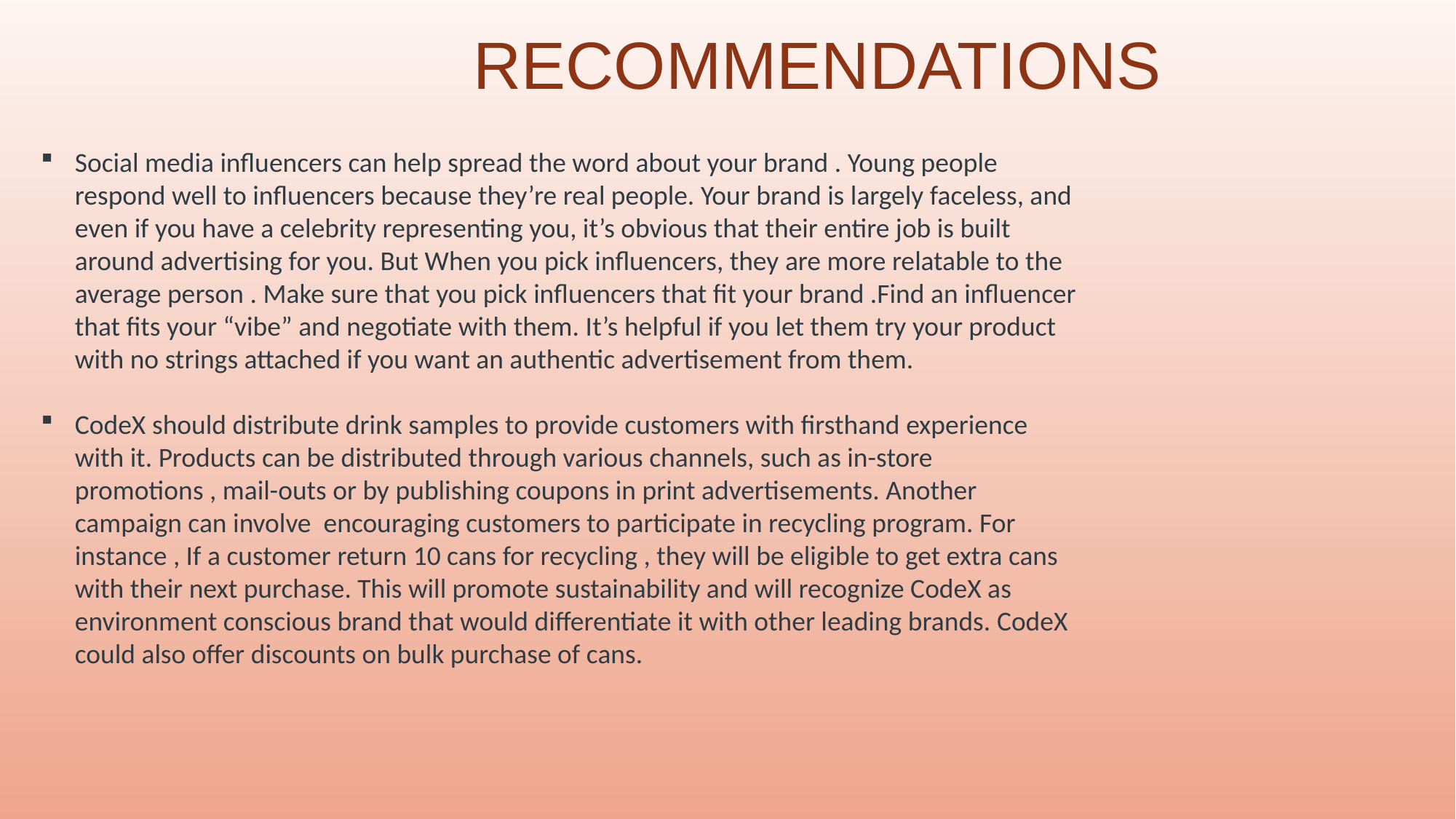

RECOMMENDATIONS
Social media influencers can help spread the word about your brand . Young people respond well to influencers because they’re real people. Your brand is largely faceless, and even if you have a celebrity representing you, it’s obvious that their entire job is built around advertising for you. But When you pick influencers, they are more relatable to the average person . Make sure that you pick influencers that fit your brand .Find an influencer that fits your “vibe” and negotiate with them. It’s helpful if you let them try your product with no strings attached if you want an authentic advertisement from them.

CodeX should distribute drink samples to provide customers with firsthand experience with it. Products can be distributed through various channels, such as in-store promotions , mail-outs or by publishing coupons in print advertisements. Another campaign can involve  encouraging customers to participate in recycling program. For instance , If a customer return 10 cans for recycling , they will be eligible to get extra cans with their next purchase. This will promote sustainability and will recognize CodeX as environment conscious brand that would differentiate it with other leading brands. CodeX could also offer discounts on bulk purchase of cans.